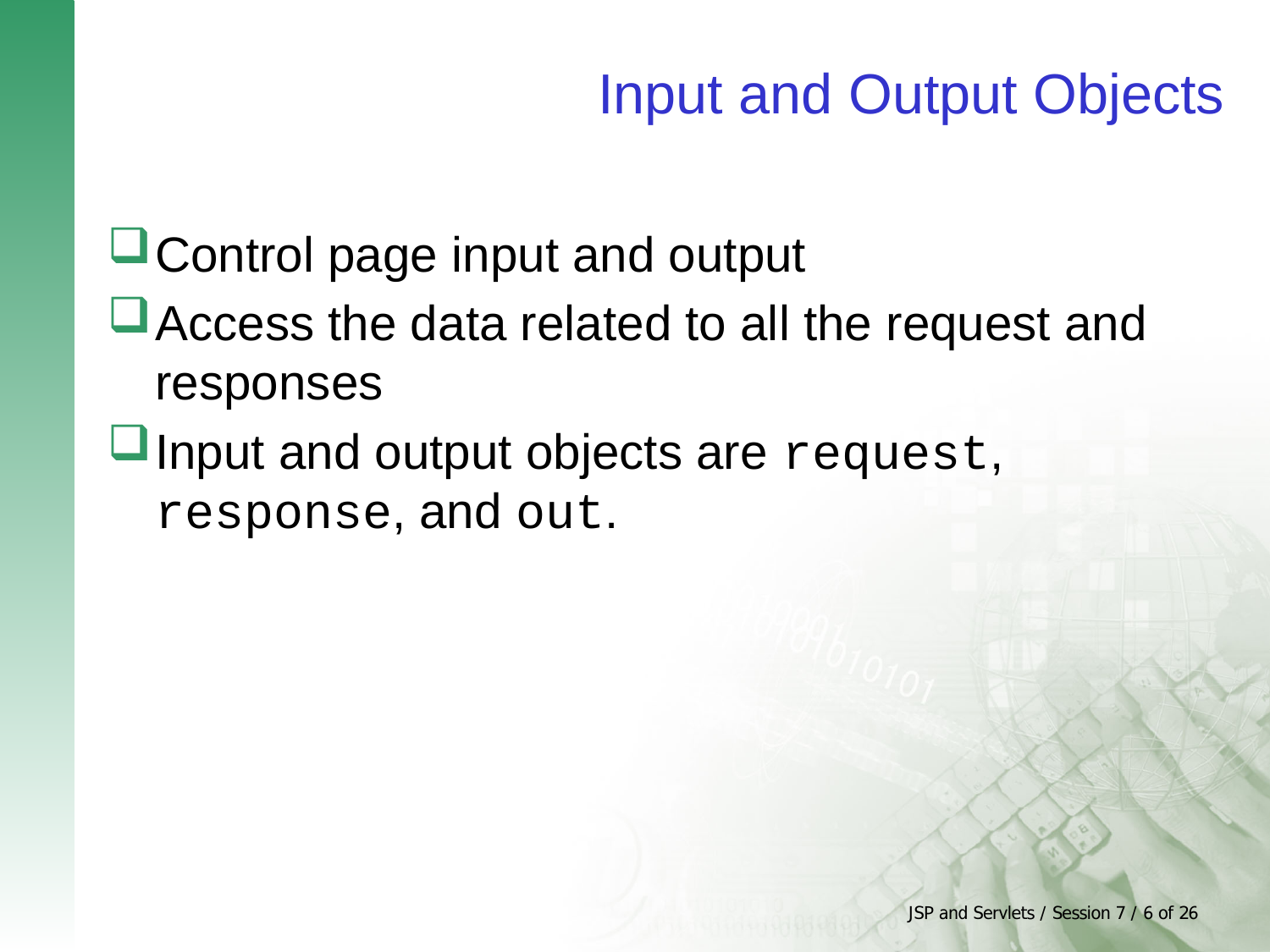

# Input and Output Objects
Control page input and output
Access the data related to all the request and responses
Input and output objects are request, response, and out.